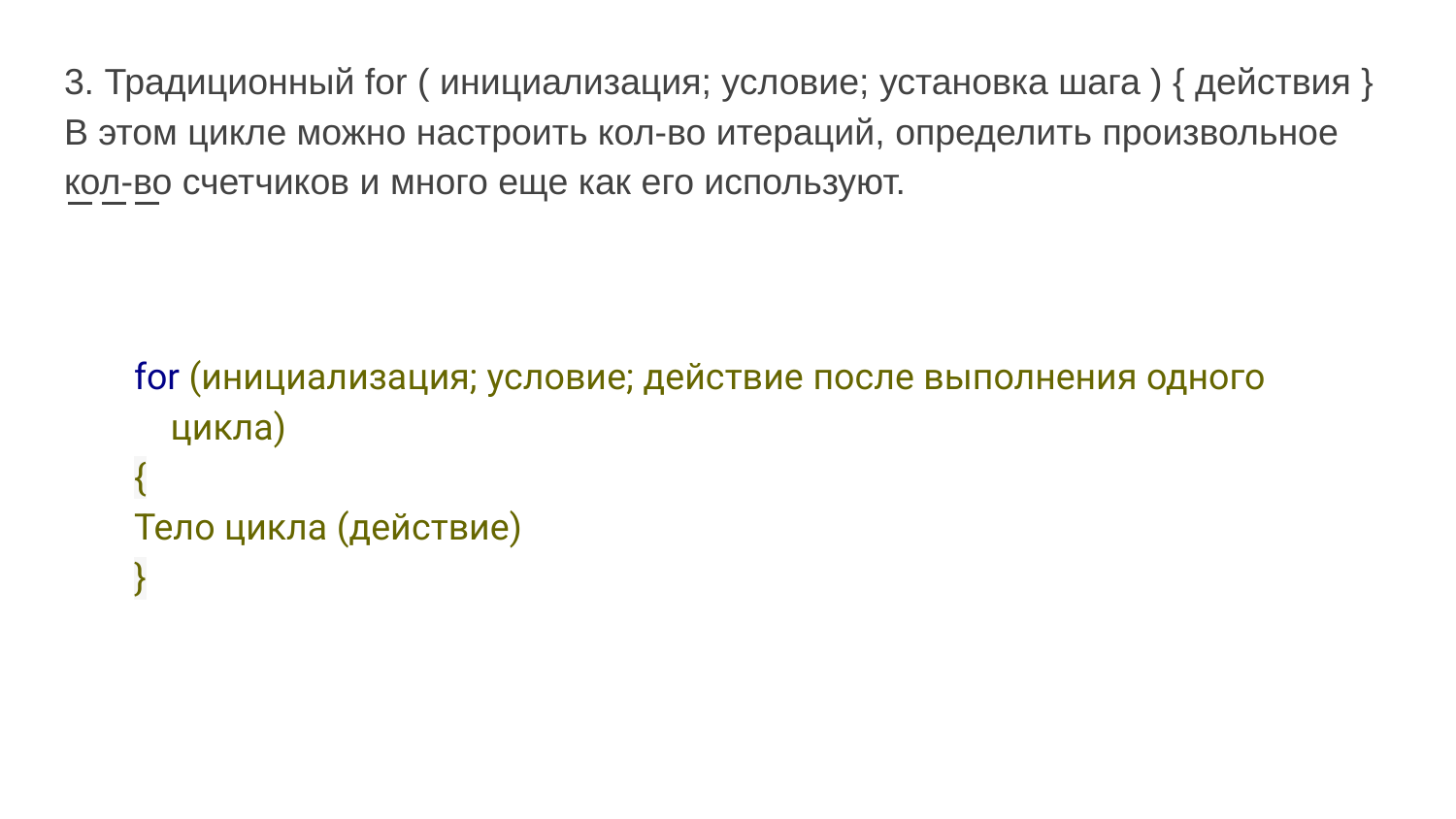

3. Традиционный for ( инициализация; условие; установка шага ) { действия } В этом цикле можно настроить кол-во итераций, определить произвольное кол-во счетчиков и много еще как его используют.
for (инициализация; условие; действие после выполнения одного цикла)
{
Тело цикла (действие)
}